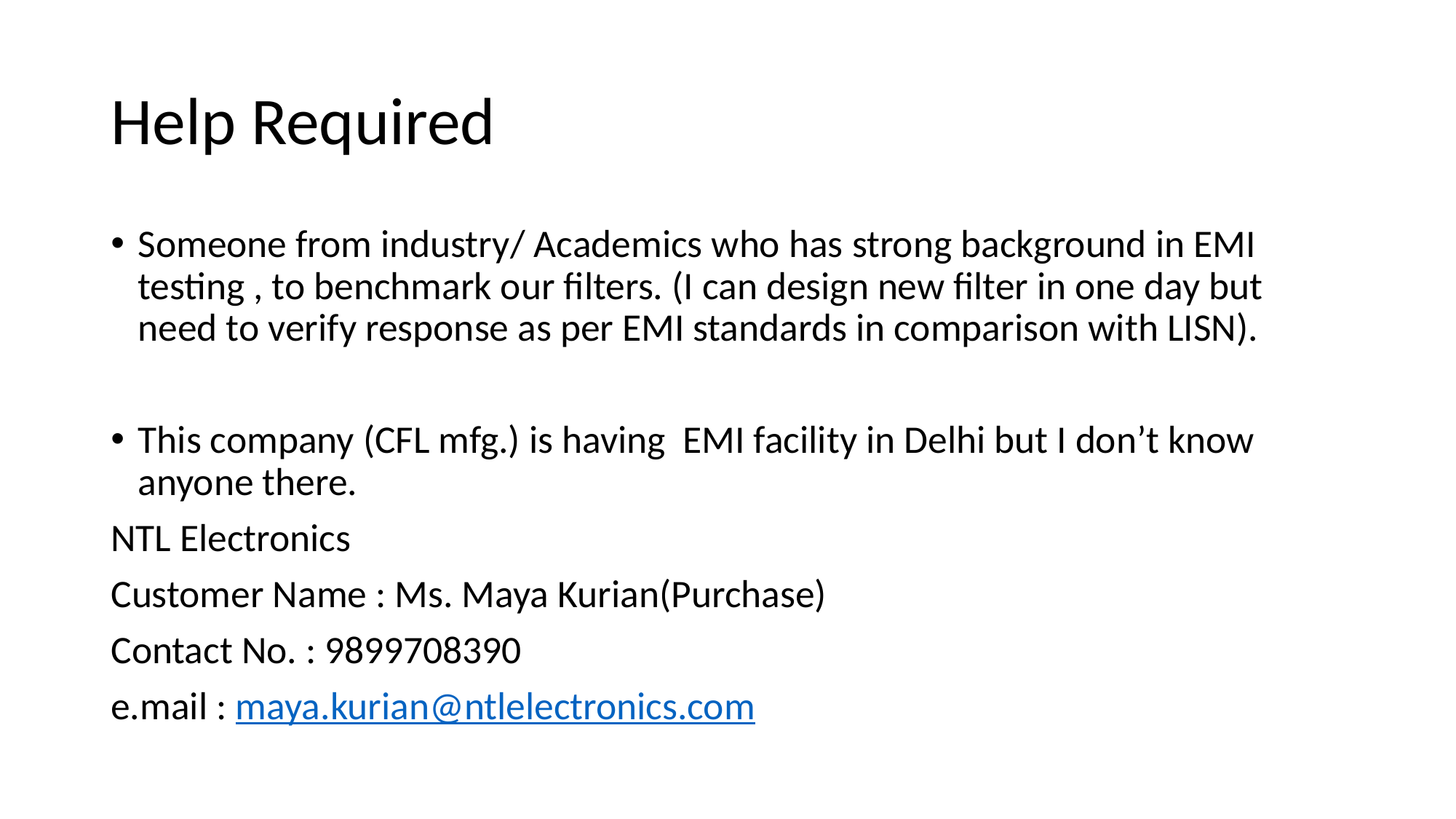

# Help Required
Someone from industry/ Academics who has strong background in EMI testing , to benchmark our filters. (I can design new filter in one day but need to verify response as per EMI standards in comparison with LISN).

This company (CFL mfg.) is having  EMI facility in Delhi but I don’t know anyone there.
NTL Electronics
Customer Name : Ms. Maya Kurian(Purchase)
Contact No. : 9899708390
e.mail : maya.kurian@ntlelectronics.com